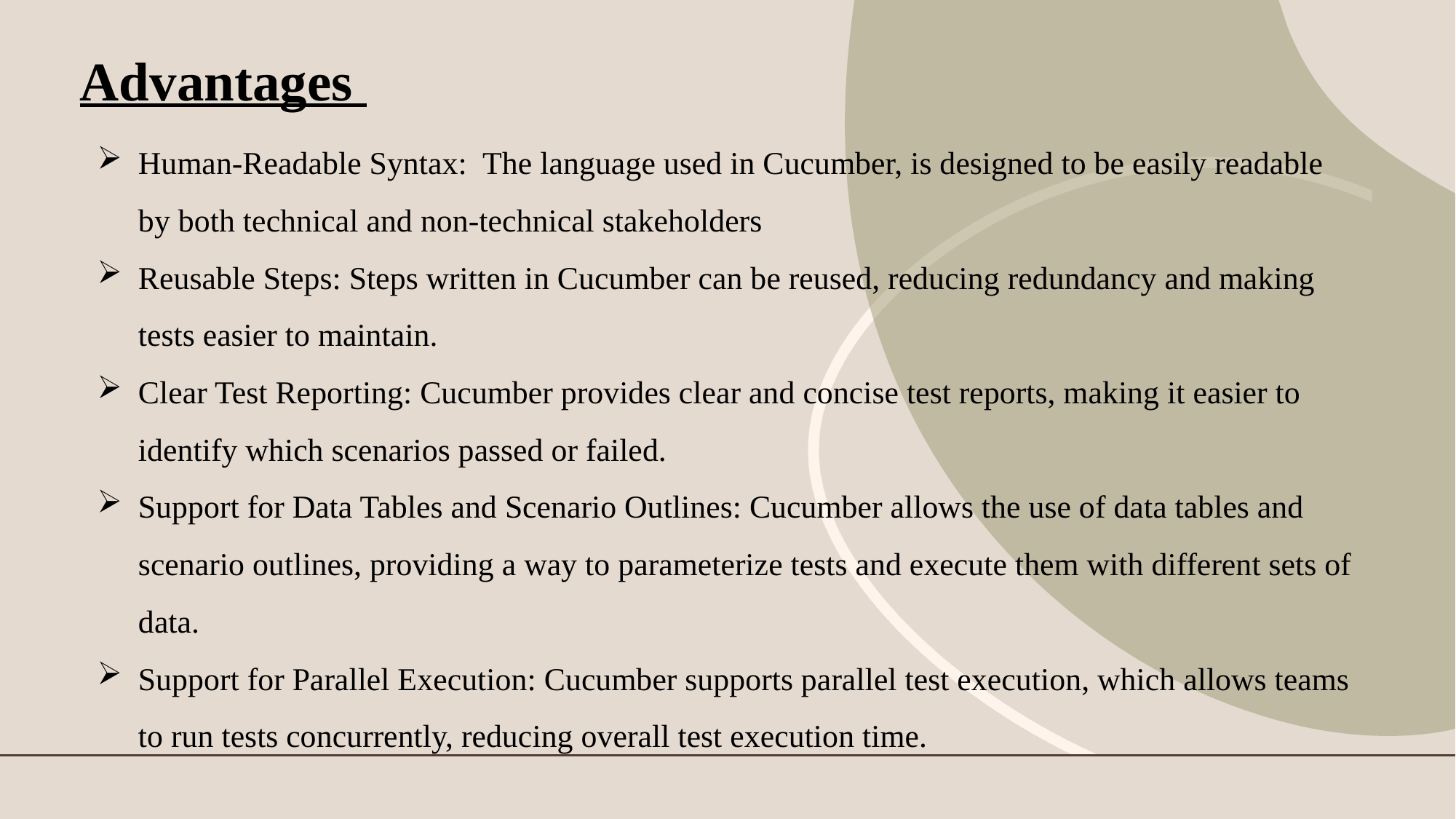

# Advantages
Human-Readable Syntax:  The language used in Cucumber, is designed to be easily readable by both technical and non-technical stakeholders
Reusable Steps: Steps written in Cucumber can be reused, reducing redundancy and making tests easier to maintain.
Clear Test Reporting: Cucumber provides clear and concise test reports, making it easier to identify which scenarios passed or failed.
Support for Data Tables and Scenario Outlines: Cucumber allows the use of data tables and scenario outlines, providing a way to parameterize tests and execute them with different sets of data.
Support for Parallel Execution: Cucumber supports parallel test execution, which allows teams to run tests concurrently, reducing overall test execution time.